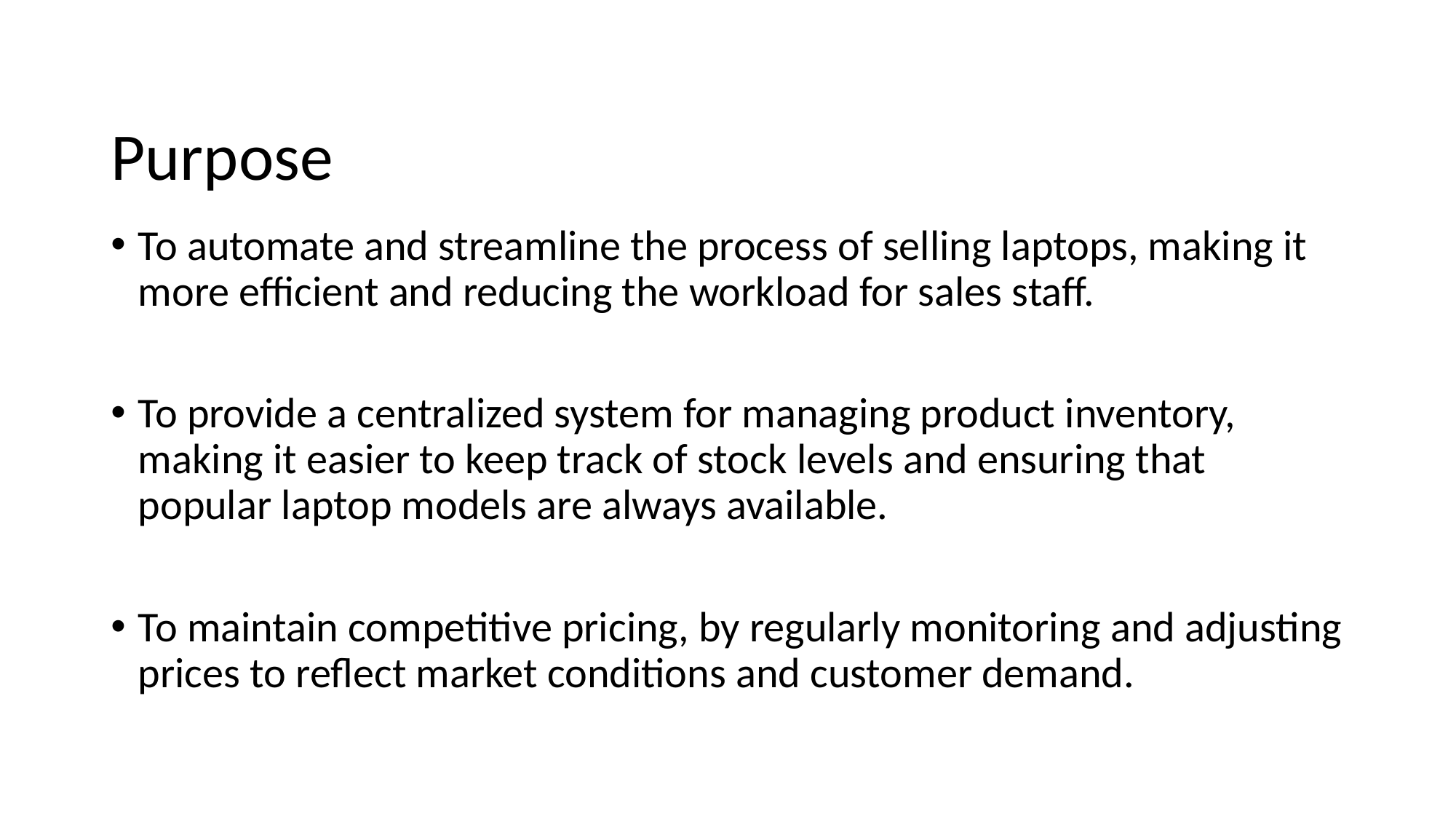

# Purpose
To automate and streamline the process of selling laptops, making it more efficient and reducing the workload for sales staff.

To provide a centralized system for managing product inventory, making it easier to keep track of stock levels and ensuring that popular laptop models are always available.

To maintain competitive pricing, by regularly monitoring and adjusting prices to reflect market conditions and customer demand.